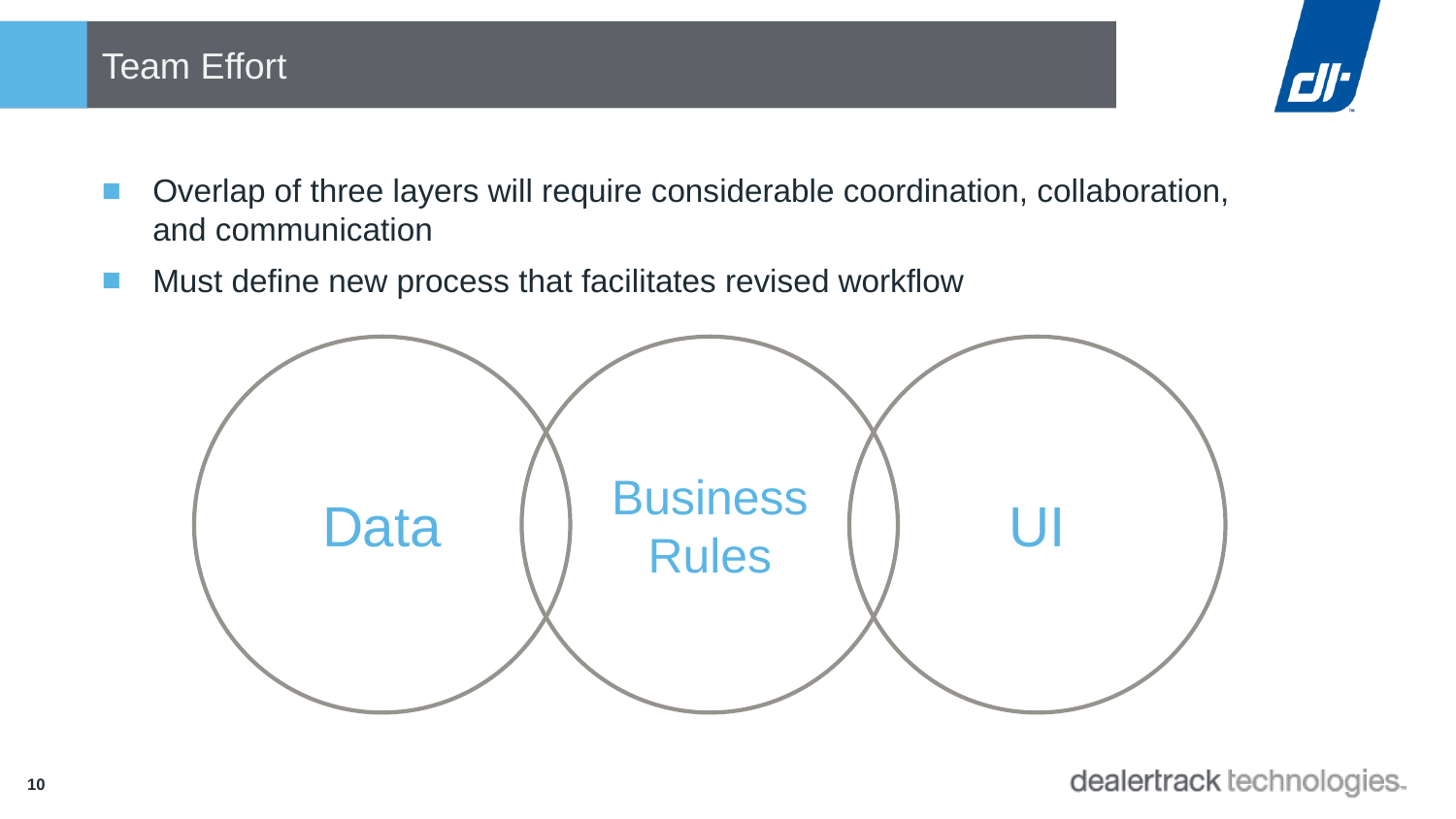

# Team Effort

Overlap of three layers will require considerable coordination, collaboration, and communication
Must define new process that facilitates revised workflow
Data
Business
Rules
UI
10